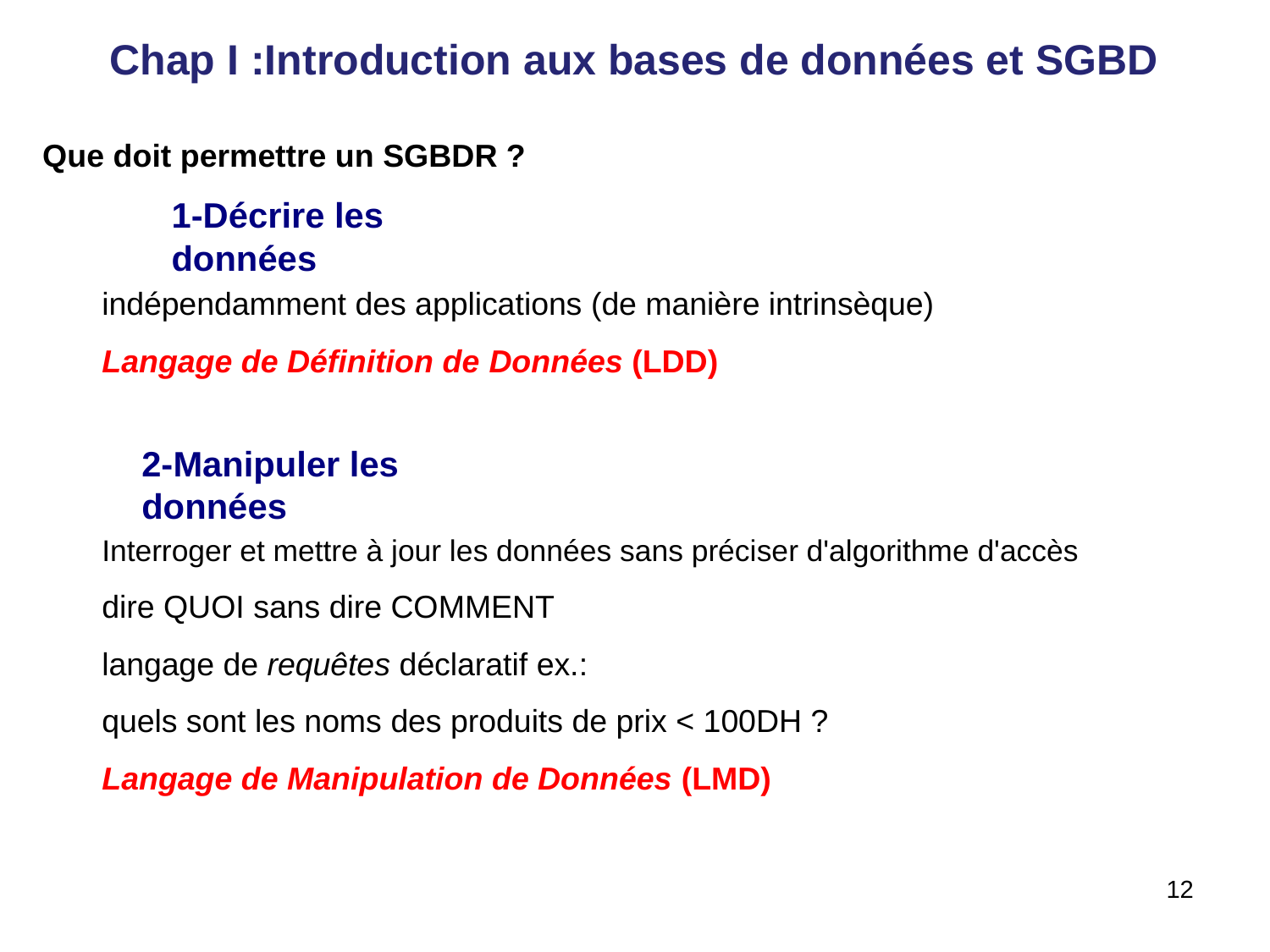

Chap I :Introduction aux bases de données et SGBD
Que doit permettre un SGBDR ?
1-Décrire les données

indépendamment des applications (de manière intrinsèque)
Langage de Définition de Données (LDD)
2-Manipuler les données
Interroger et mettre à jour les données sans préciser d'algorithme d'accès
dire QUOI sans dire COMMENT
langage de requêtes déclaratif ex.:
quels sont les noms des produits de prix < 100DH ?
Langage de Manipulation de Données (LMD)
12